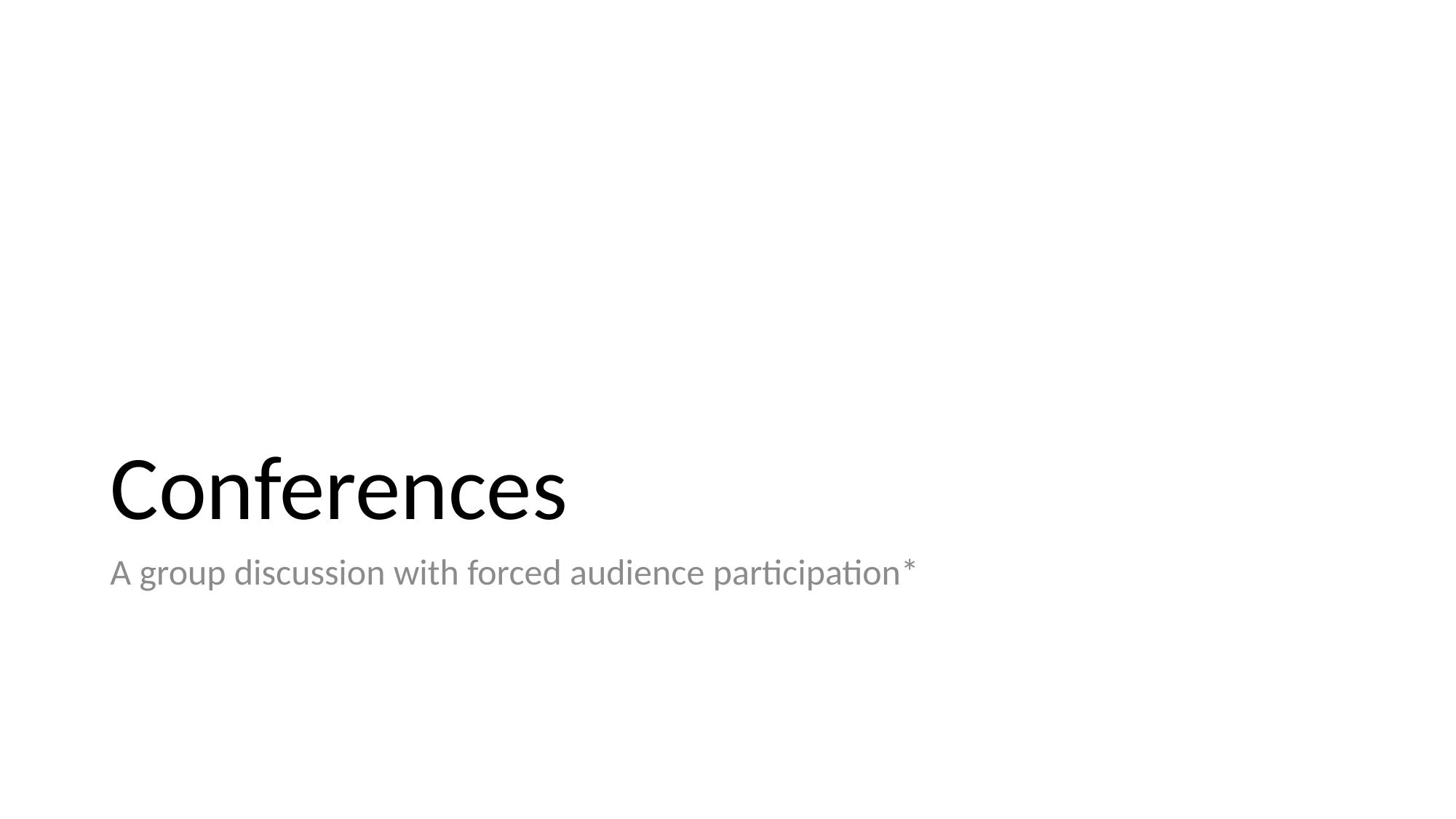

# Conferences
A group discussion with forced audience participation*